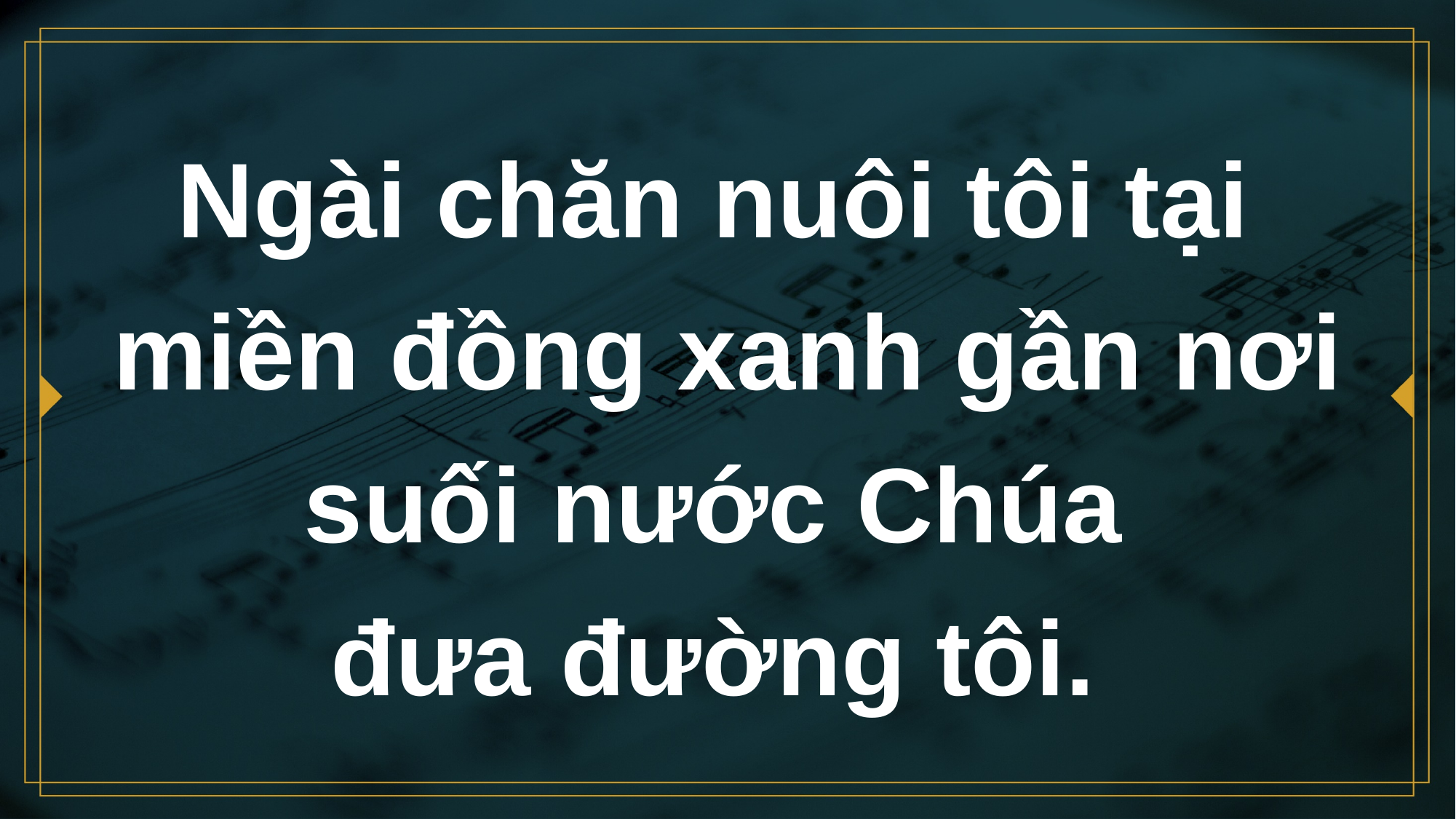

# Ngài chăn nuôi tôi tại miền đồng xanh gần nơi suối nước Chúa đưa đường tôi.